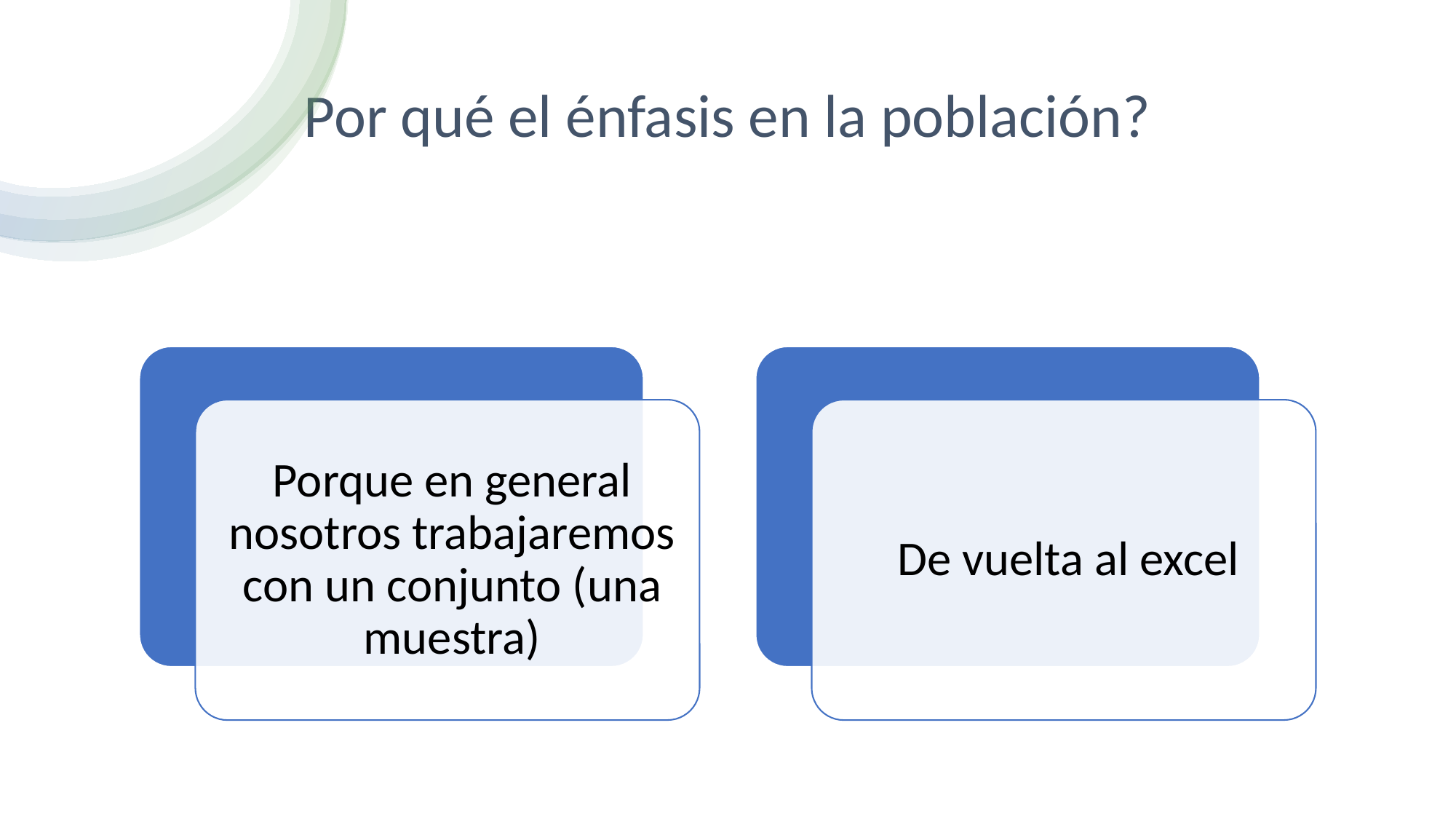

# Por qué el énfasis en la población?
Porque en general nosotros trabajaremos con un conjunto (una muestra)
De vuelta al excel